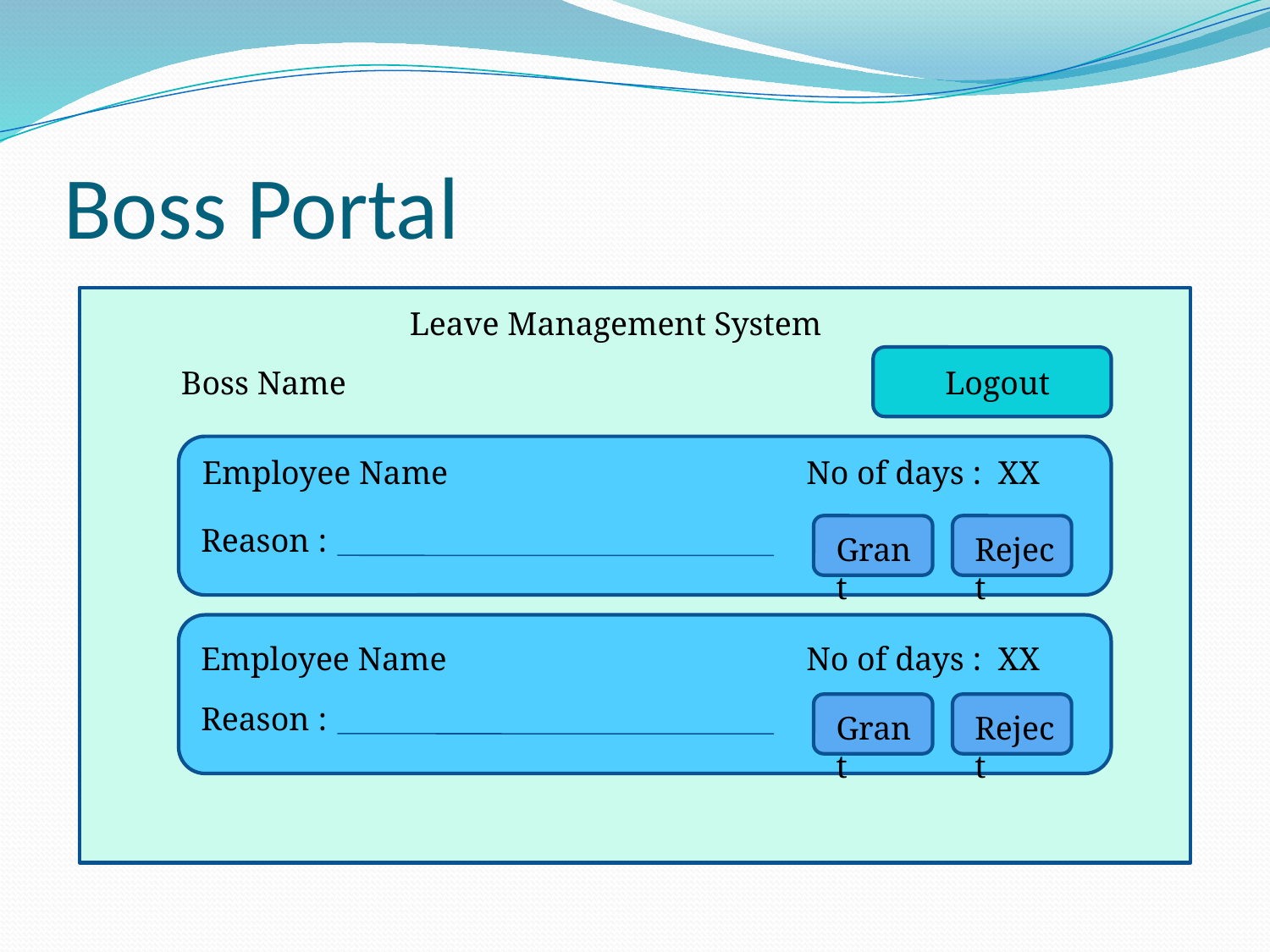

# Boss Portal

Leave Management System

Boss Name
Logout

Employee Name
No of days :  XX
Reason :

Grant
Reject

Employee Name
No of days :  XX
Reason :

Grant
Reject